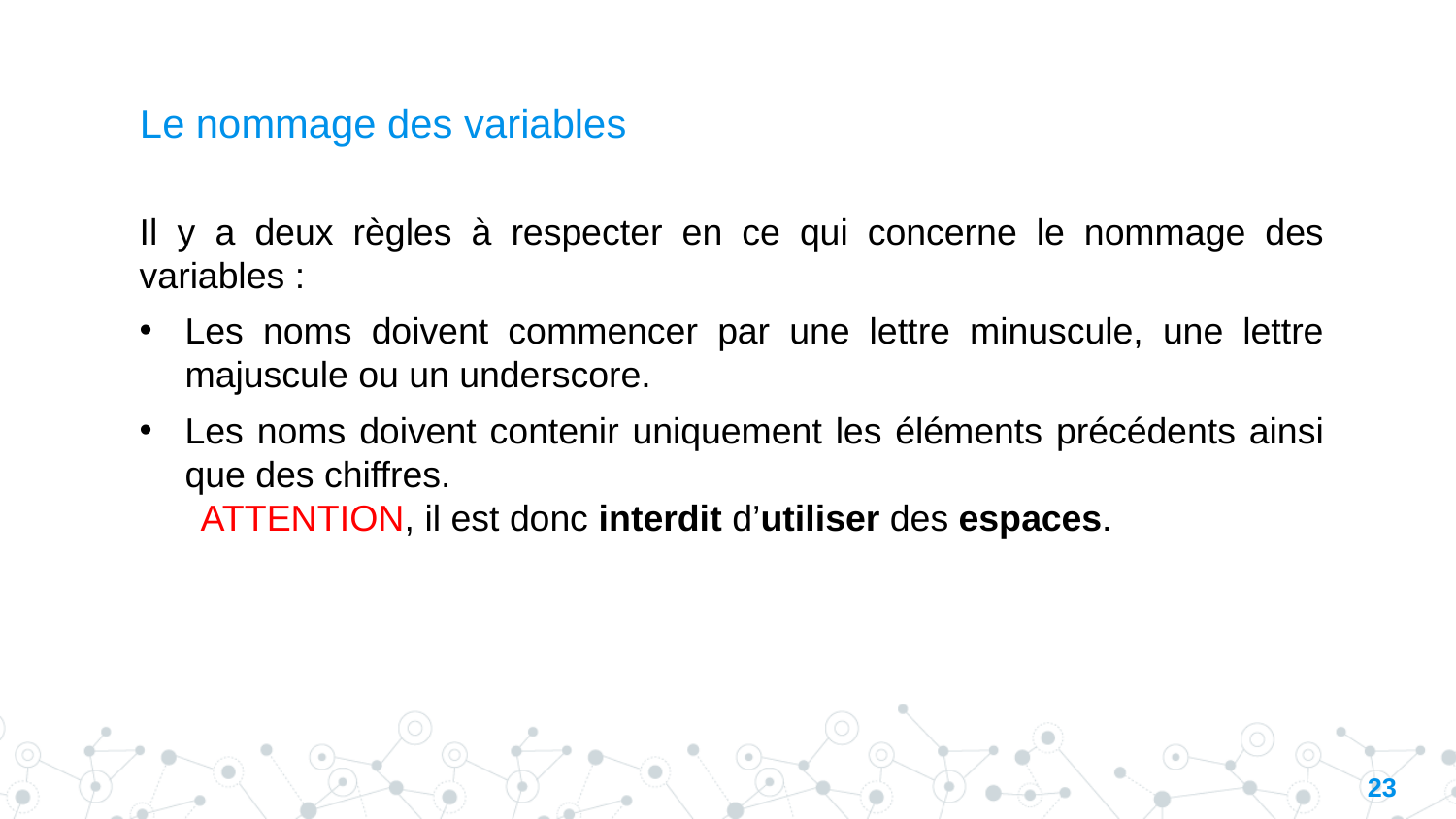

# Le nommage des variables
Il y a deux règles à respecter en ce qui concerne le nommage des variables :
Les noms doivent commencer par une lettre minuscule, une lettre majuscule ou un underscore.
Les noms doivent contenir uniquement les éléments précédents ainsi que des chiffres.
      ATTENTION, il est donc interdit d’utiliser des espaces.
23